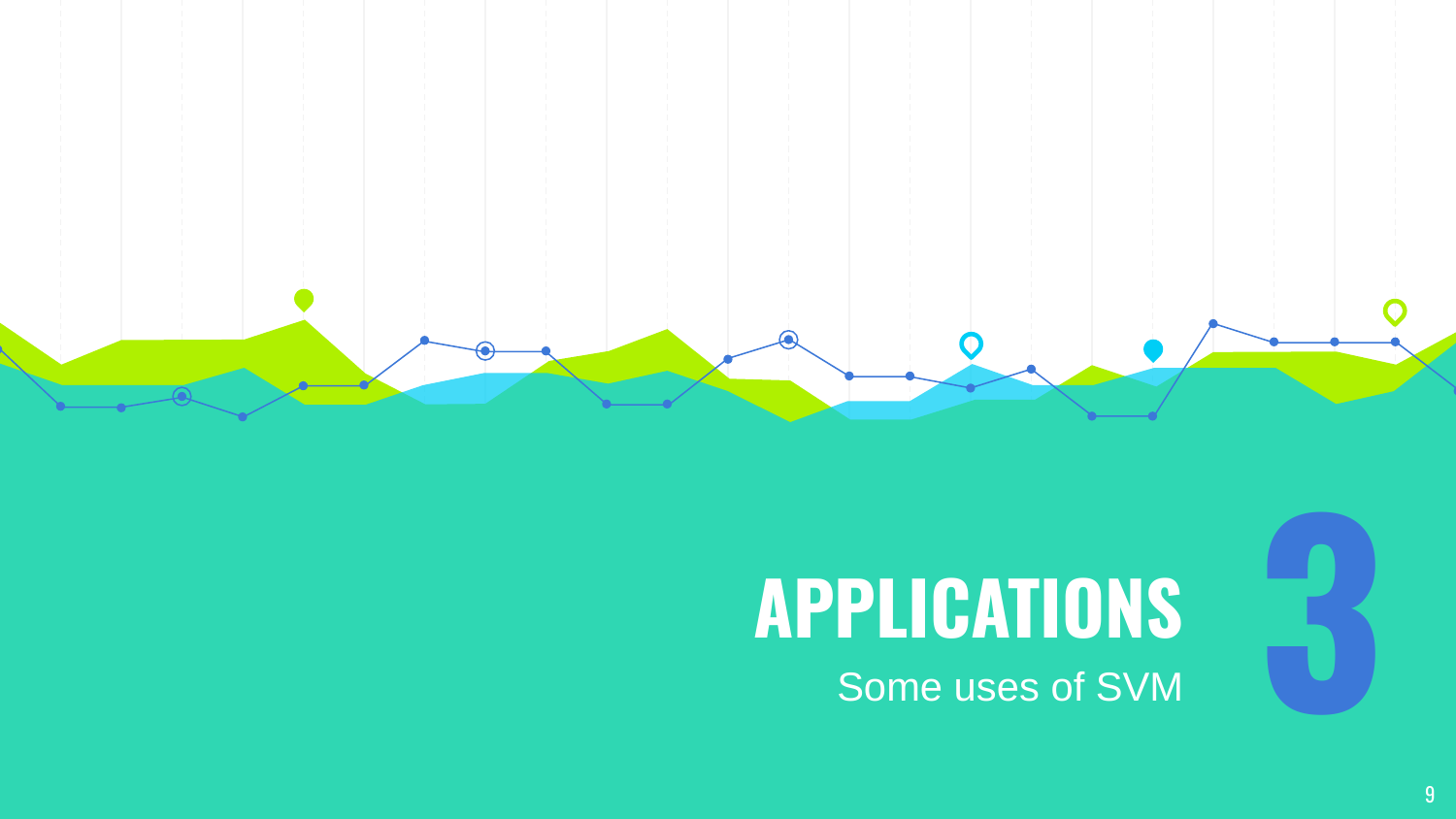

# APPLICATIONS
3
Some uses of SVM
9